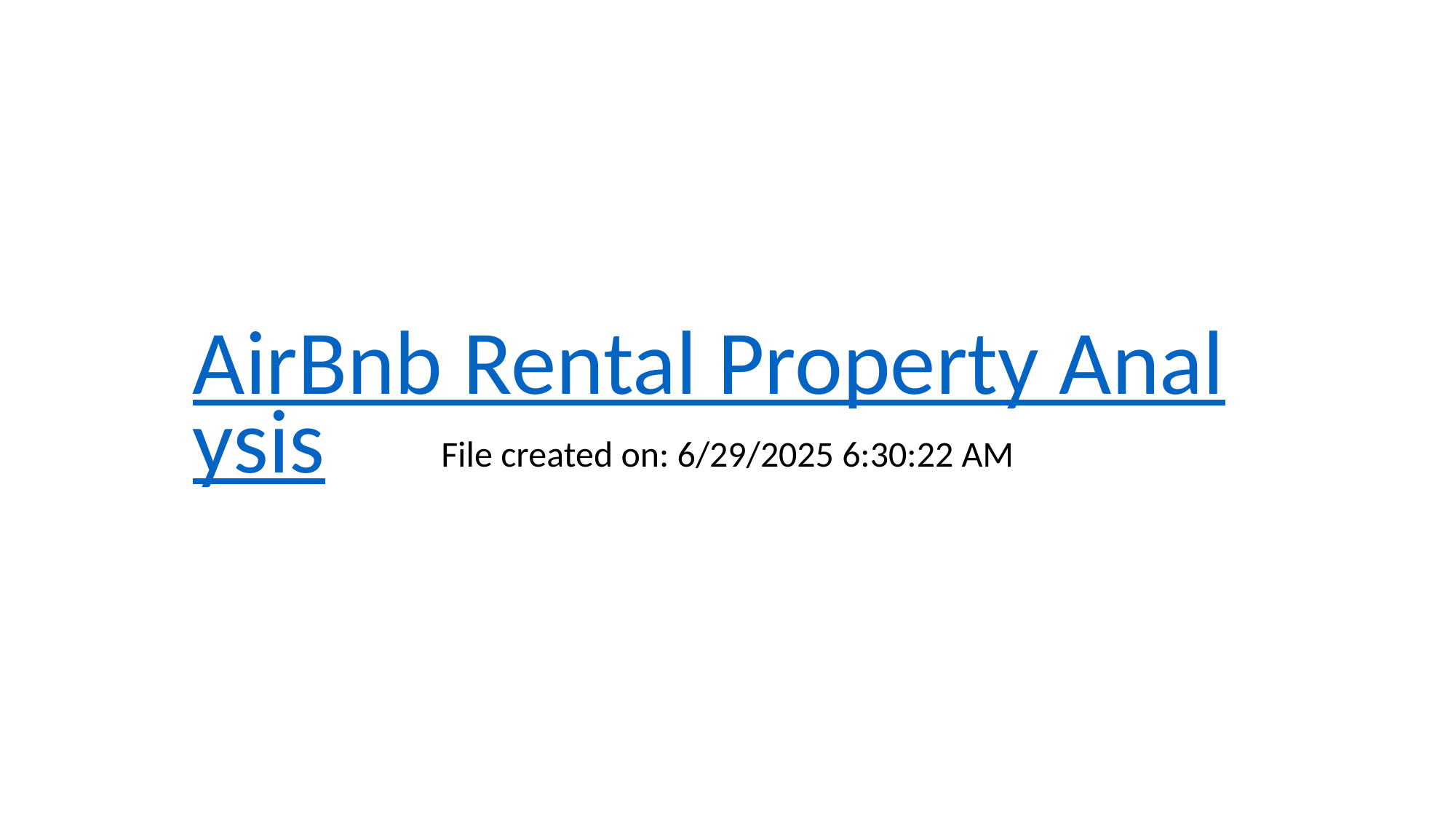

# AirBnb Rental Property Analysis
File created on: 6/29/2025 6:30:22 AM